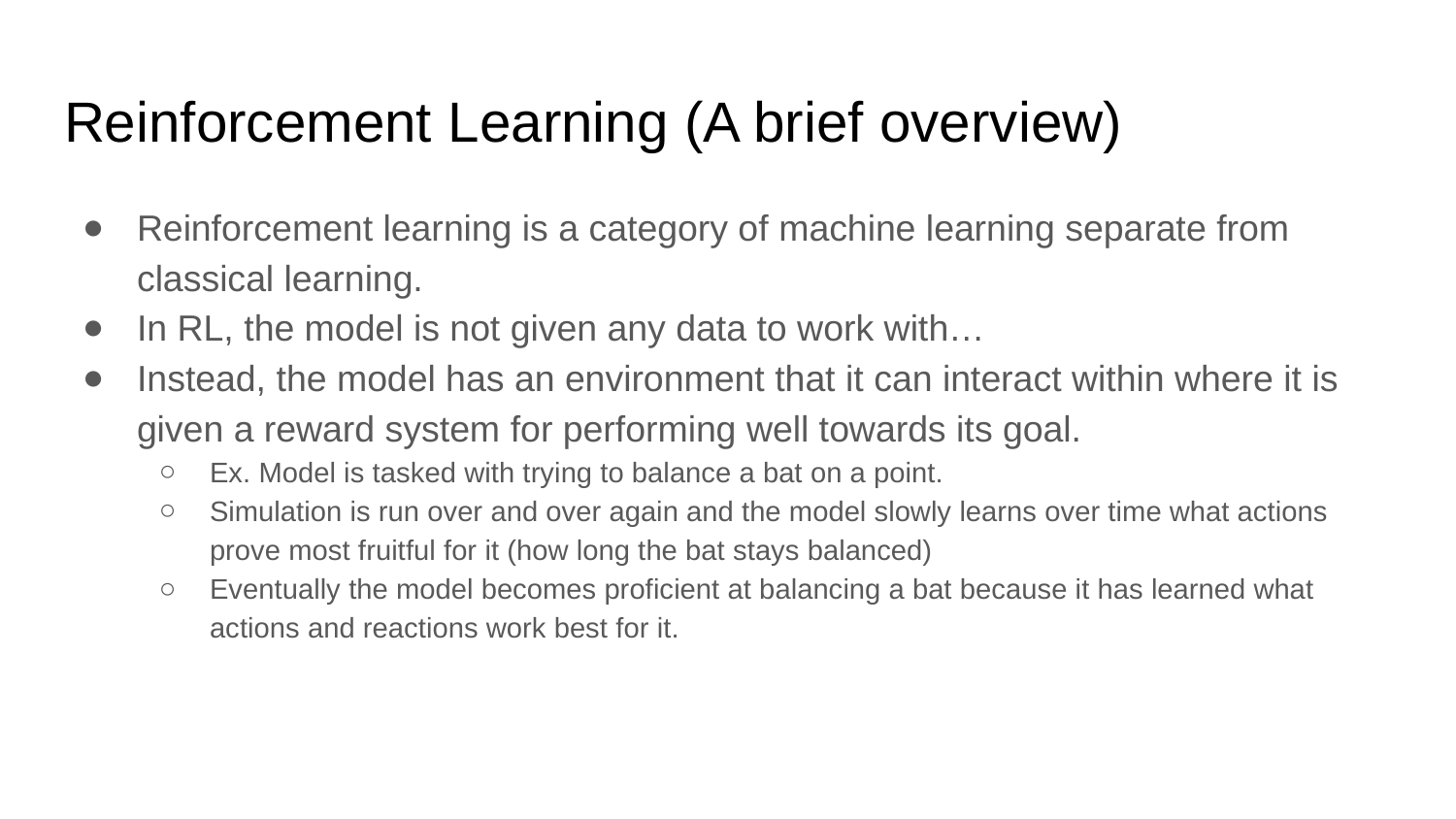

# Reinforcement Learning (A brief overview)
Reinforcement learning is a category of machine learning separate from classical learning.
In RL, the model is not given any data to work with…
Instead, the model has an environment that it can interact within where it is given a reward system for performing well towards its goal.
Ex. Model is tasked with trying to balance a bat on a point.
Simulation is run over and over again and the model slowly learns over time what actions prove most fruitful for it (how long the bat stays balanced)
Eventually the model becomes proficient at balancing a bat because it has learned what actions and reactions work best for it.